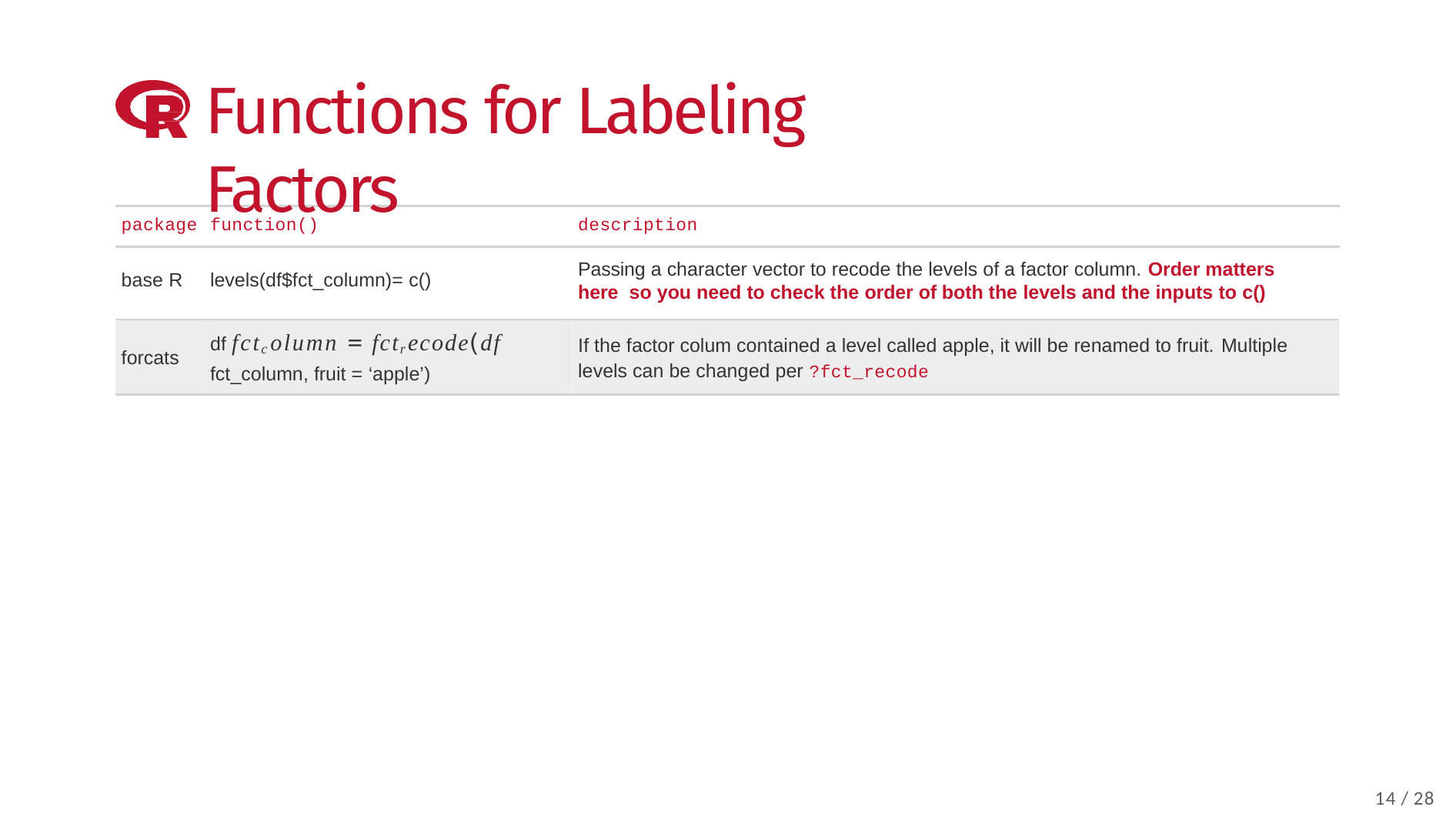

# Functions for Labeling Factors

| package | function() | description |
| --- | --- | --- |
| base R | levels(df$fct\_column)= c() | Passing a character vector to recode the levels of a factor column. Order matters here so you need to check the order of both the levels and the inputs to c() |
df fctcolumn = fctrecode(df
fct_column, fruit = ‘apple’)

If the factor colum contained a level called apple, it will be renamed to fruit. Multiple  levels can be changed per ?fct_recode
forcats

14 / 28